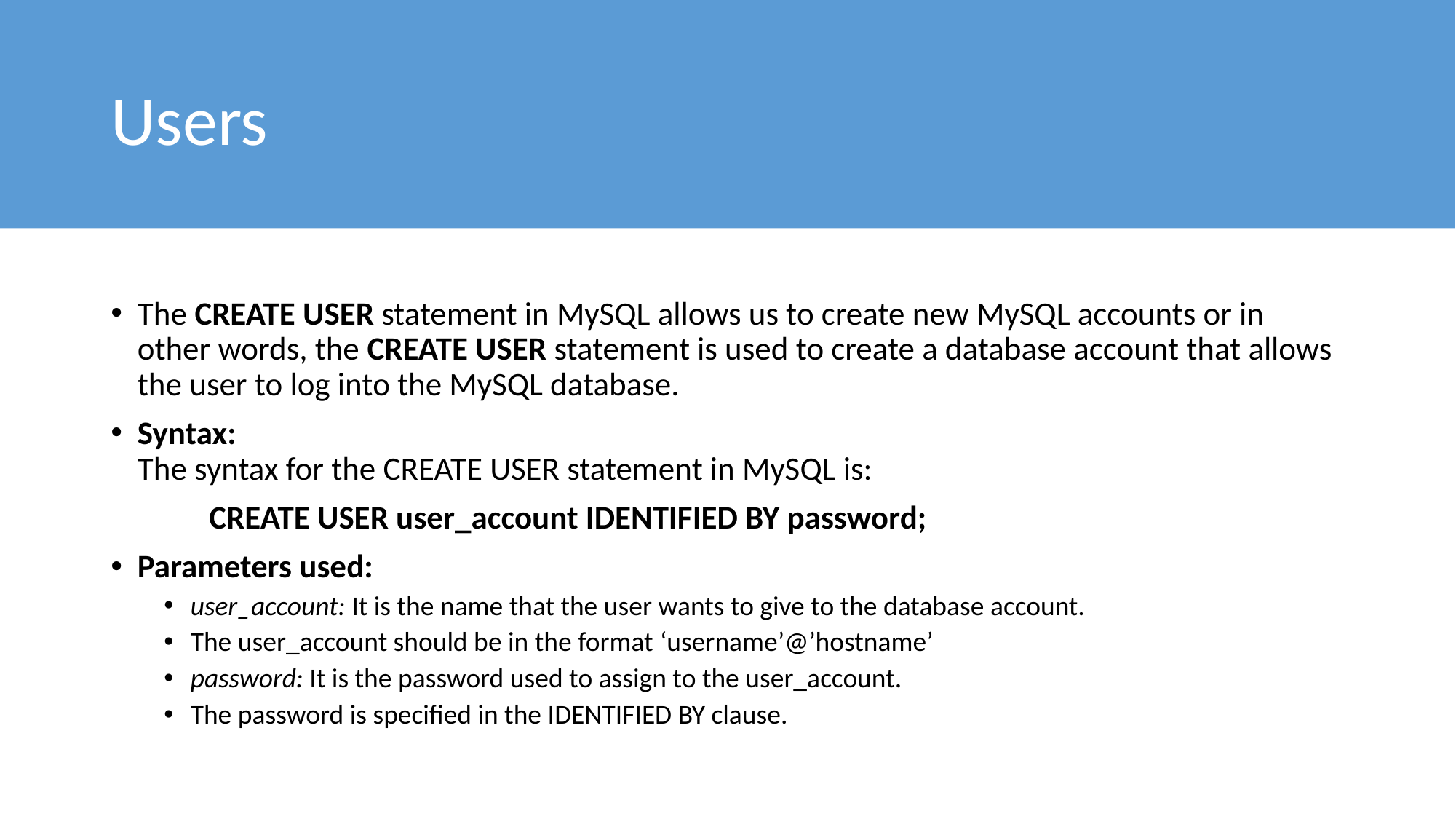

# Users
The CREATE USER statement in MySQL allows us to create new MySQL accounts or in other words, the CREATE USER statement is used to create a database account that allows the user to log into the MySQL database.
Syntax:
The syntax for the CREATE USER statement in MySQL is:
	CREATE USER user_account IDENTIFIED BY password;
Parameters used:
user_account: It is the name that the user wants to give to the database account.
The user_account should be in the format ‘username’@’hostname’
password: It is the password used to assign to the user_account.
The password is specified in the IDENTIFIED BY clause.